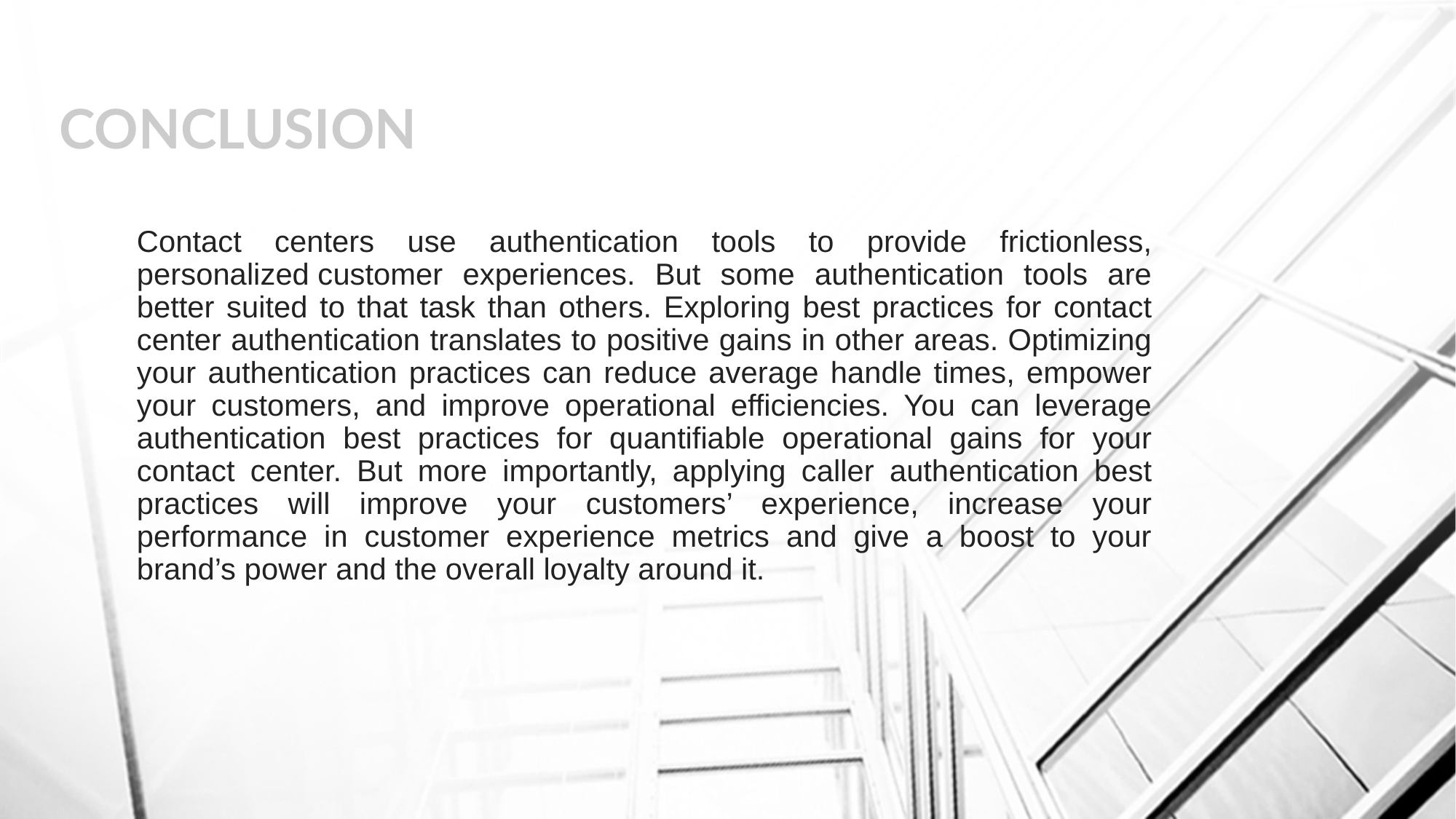

# CONCLUSION
Contact centers use authentication tools to provide frictionless, personalized customer experiences. But some authentication tools are better suited to that task than others. Exploring best practices for contact center authentication translates to positive gains in other areas. Optimizing your authentication practices can reduce average handle times, empower your customers, and improve operational efficiencies. You can leverage authentication best practices for quantifiable operational gains for your contact center. But more importantly, applying caller authentication best practices will improve your customers’ experience, increase your performance in customer experience metrics and give a boost to your brand’s power and the overall loyalty around it.